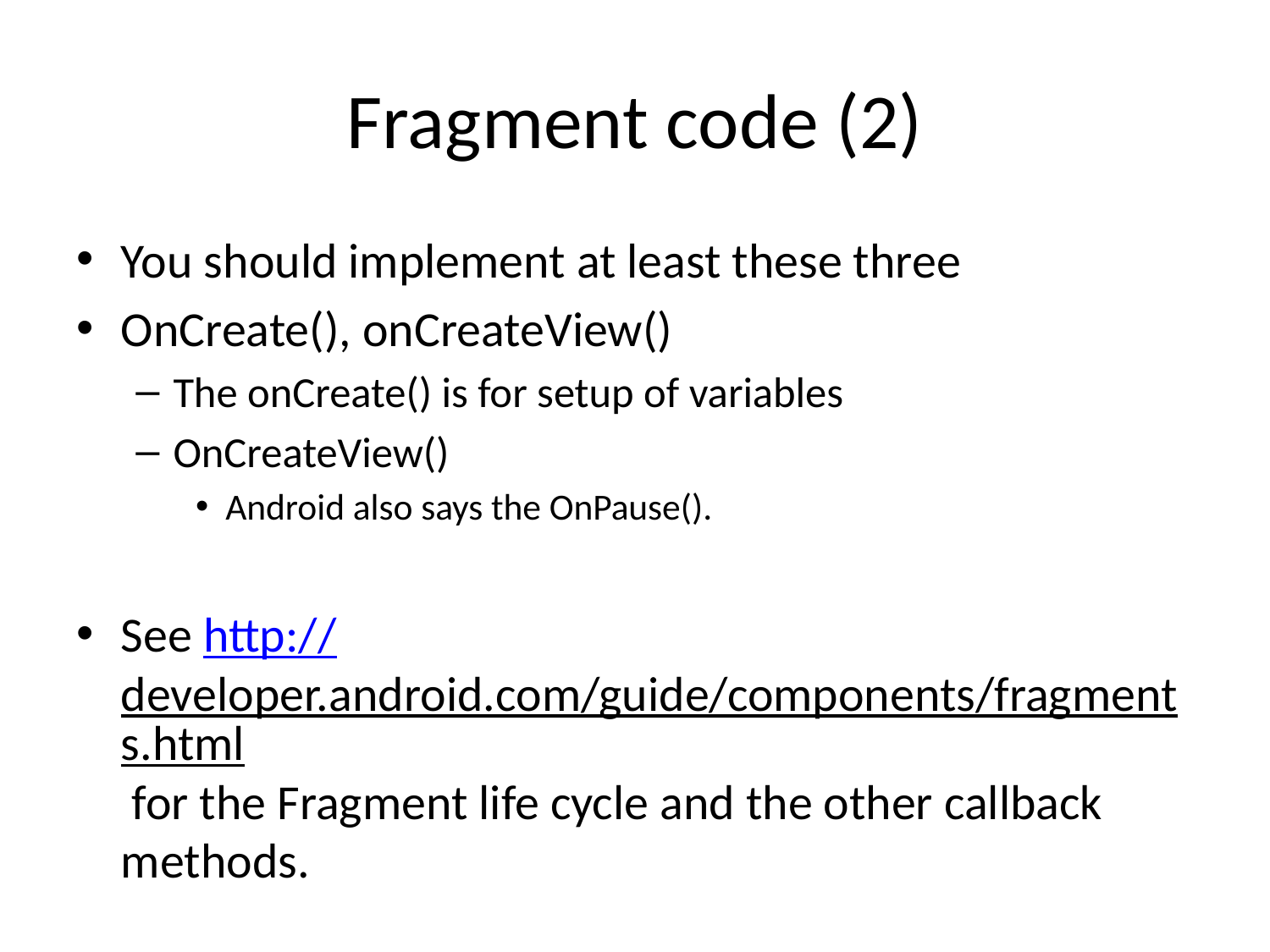

# Fragment code (2)
You should implement at least these three
OnCreate(), onCreateView()
The onCreate() is for setup of variables
OnCreateView()
Android also says the OnPause().

See http://developer.android.com/guide/components/fragments.html for the Fragment life cycle and the other callback methods.